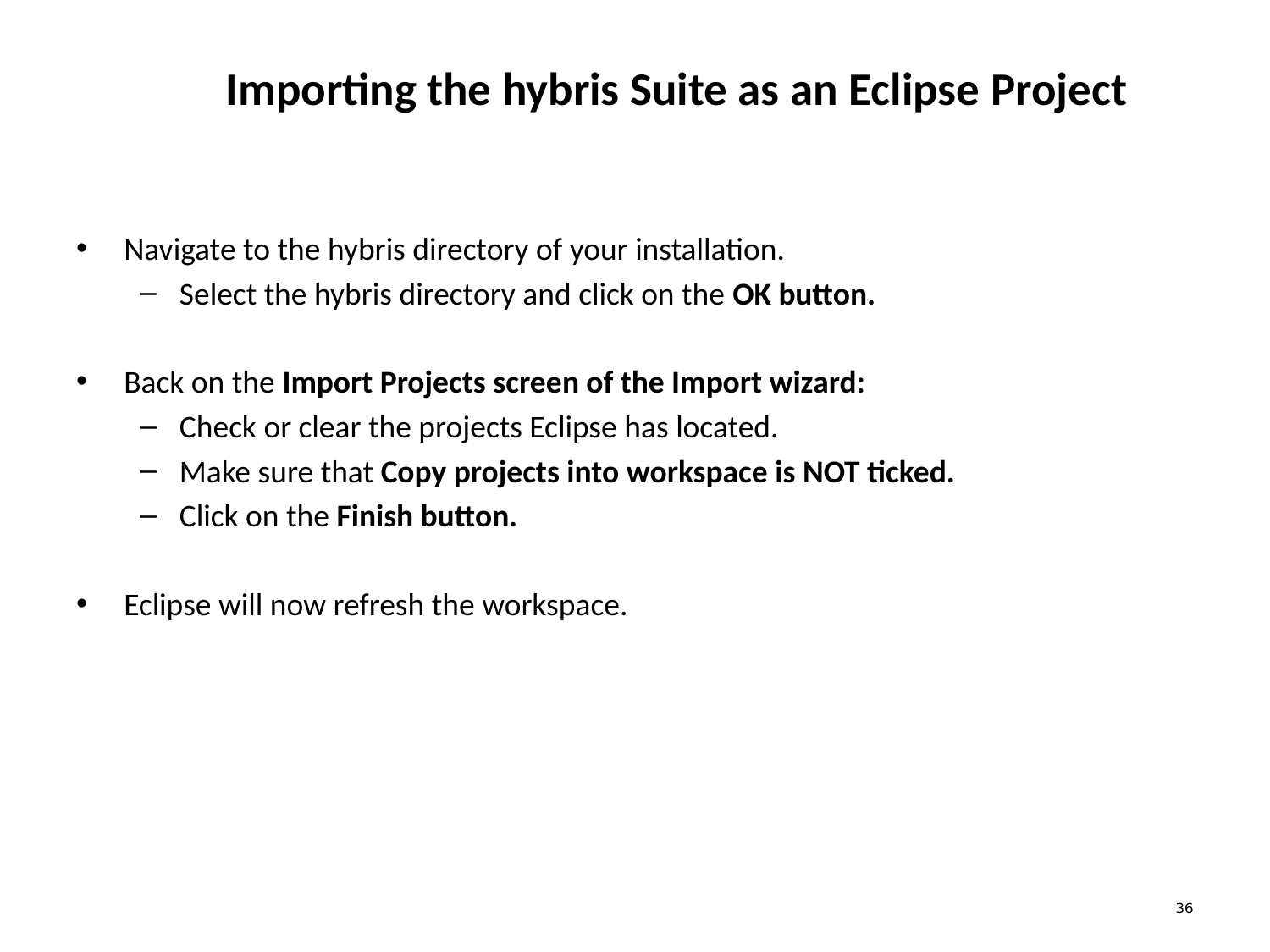

# Importing the hybris Suite as an Eclipse Project
Navigate to the hybris directory of your installation.
Select the hybris directory and click on the OK button.

Back on the Import Projects screen of the Import wizard:
Check or clear the projects Eclipse has located.
Make sure that Copy projects into workspace is NOT ticked.
Click on the Finish button.

Eclipse will now refresh the workspace.
36